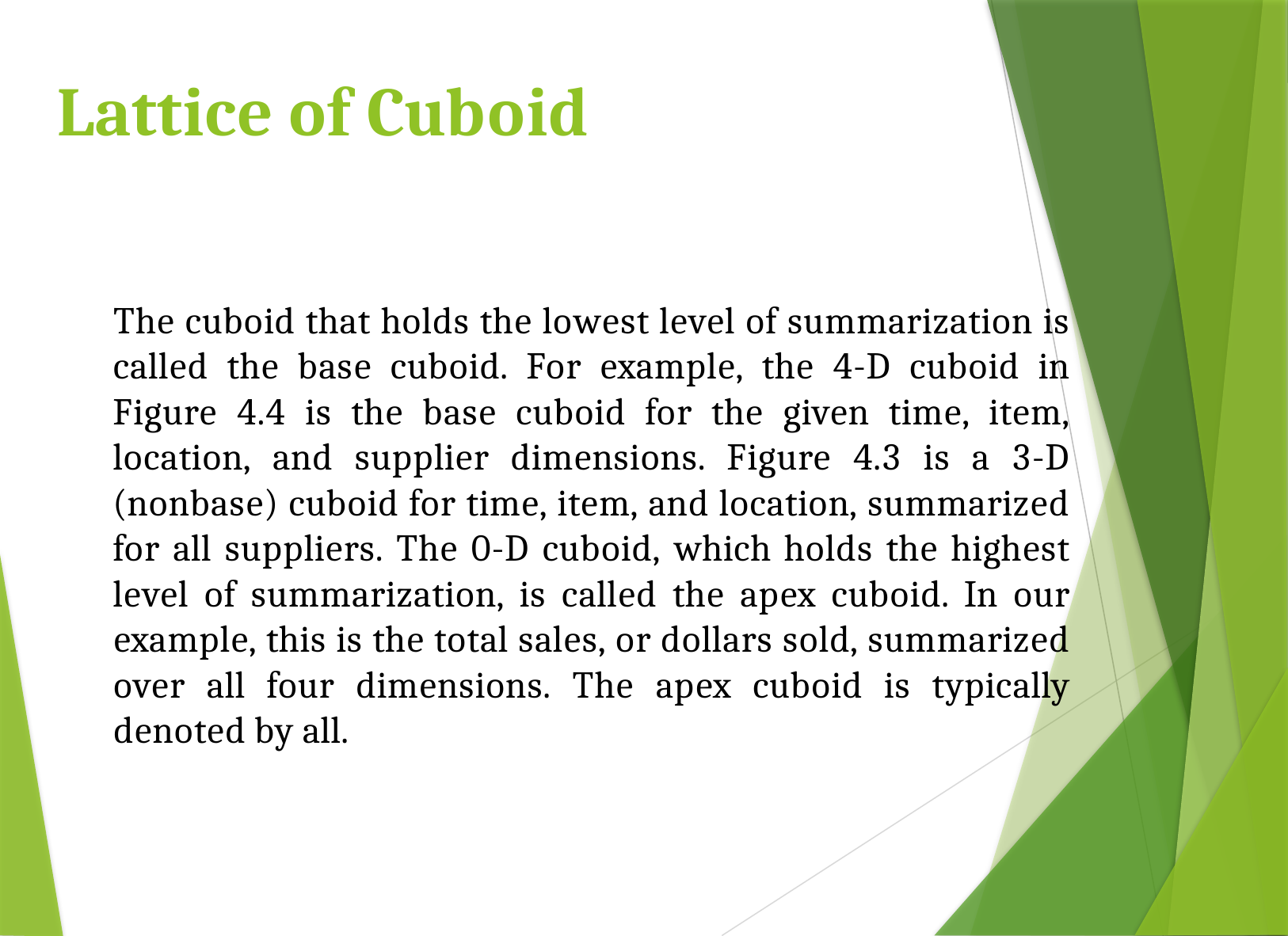

# Lattice of Cuboid
The cuboid that holds the lowest level of summarization is called the base cuboid. For example, the 4-D cuboid in Figure 4.4 is the base cuboid for the given time, item, location, and supplier dimensions. Figure 4.3 is a 3-D (nonbase) cuboid for time, item, and location, summarized for all suppliers. The 0-D cuboid, which holds the highest level of summarization, is called the apex cuboid. In our example, this is the total sales, or dollars sold, summarized over all four dimensions. The apex cuboid is typically denoted by all.